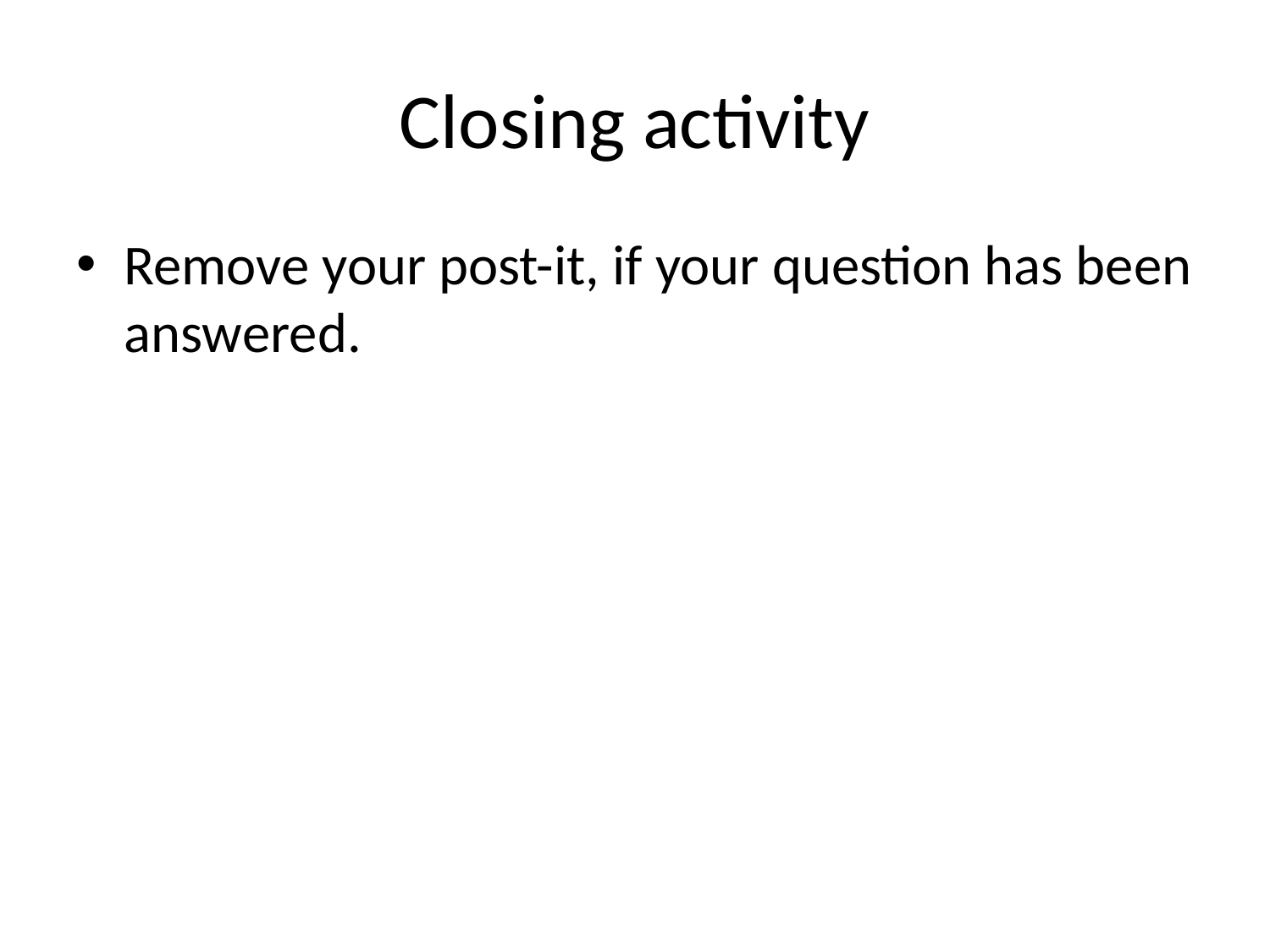

# Closing activity
Remove your post-it, if your question has been answered.